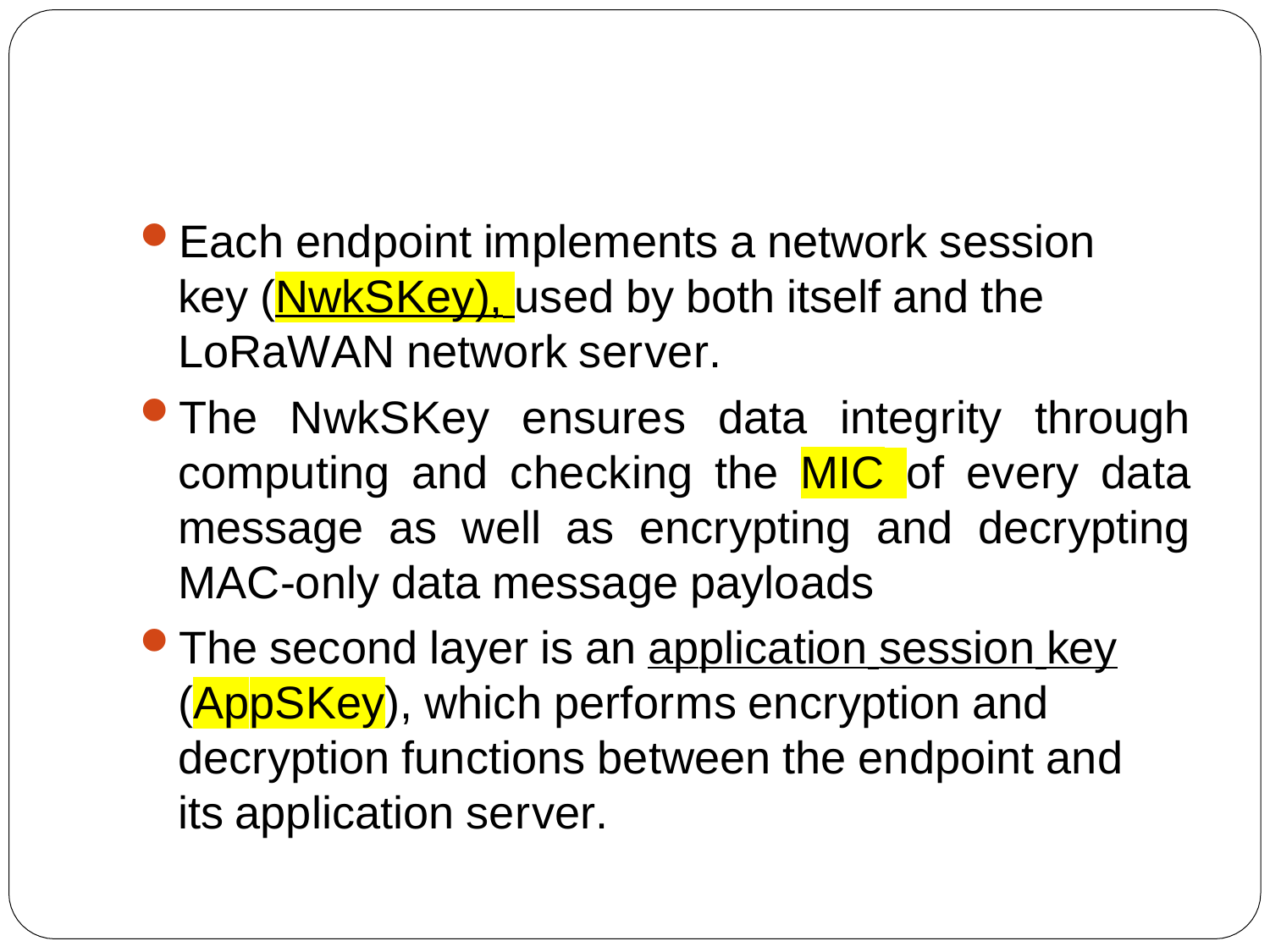

Each endpoint implements a network session key (NwkSKey), used by both itself and the LoRaWAN network server.
The NwkSKey ensures data integrity through computing and checking the MIC of every data message as well as encrypting and decrypting MAC-only data message payloads
The second layer is an application session key (AppSKey), which performs encryption and decryption functions between the endpoint and its application server.